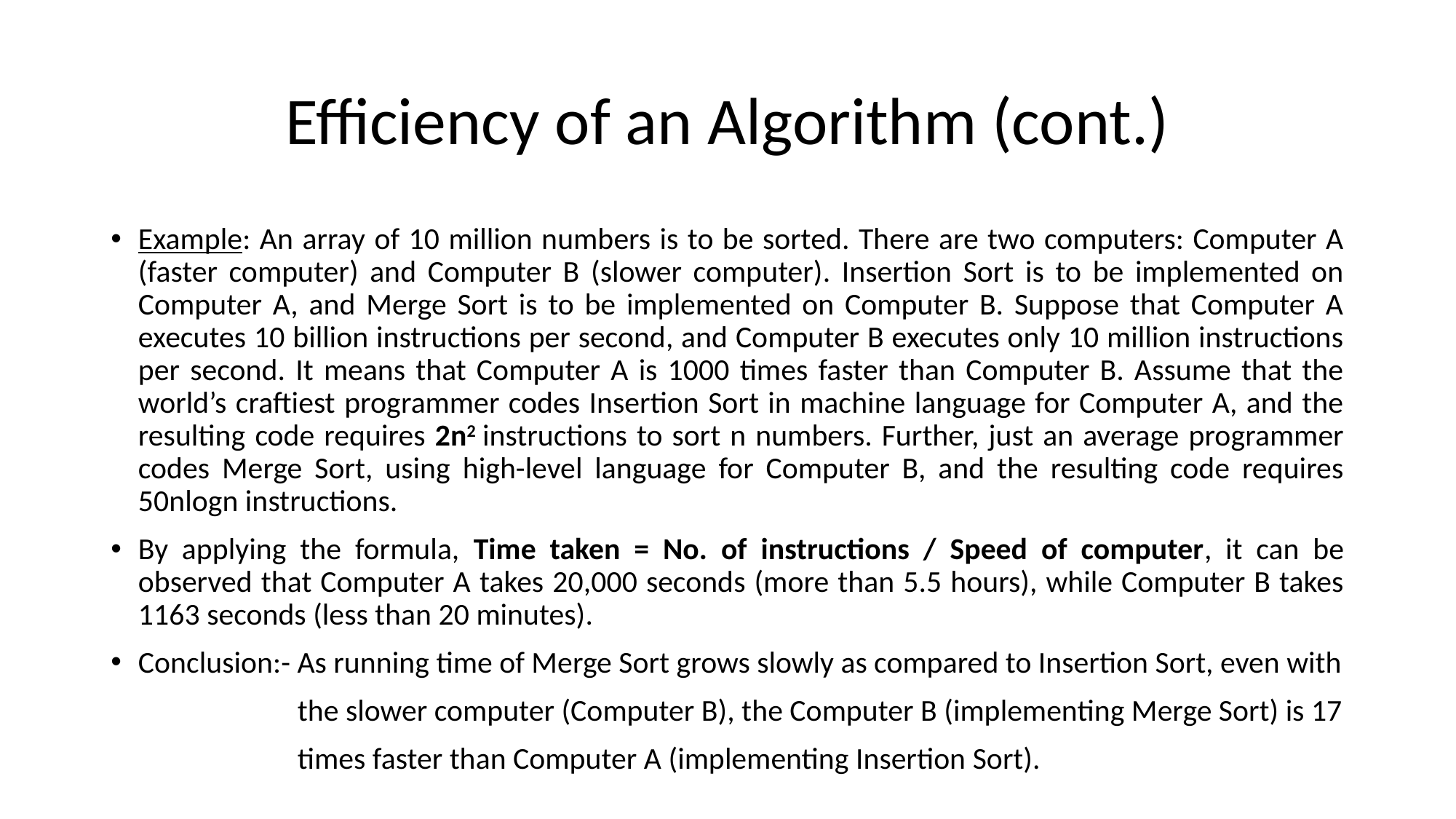

# Efficiency of an Algorithm (cont.)
Example: An array of 10 million numbers is to be sorted. There are two computers: Computer A (faster computer) and Computer B (slower computer). Insertion Sort is to be implemented on Computer A, and Merge Sort is to be implemented on Computer B. Suppose that Computer A executes 10 billion instructions per second, and Computer B executes only 10 million instructions per second. It means that Computer A is 1000 times faster than Computer B. Assume that the world’s craftiest programmer codes Insertion Sort in machine language for Computer A, and the resulting code requires 2n2 instructions to sort n numbers. Further, just an average programmer codes Merge Sort, using high-level language for Computer B, and the resulting code requires 50nlogn instructions.
By applying the formula, Time taken = No. of instructions / Speed of computer, it can be observed that Computer A takes 20,000 seconds (more than 5.5 hours), while Computer B takes 1163 seconds (less than 20 minutes).
Conclusion:- As running time of Merge Sort grows slowly as compared to Insertion Sort, even with
                           the slower computer (Computer B), the Computer B (implementing Merge Sort) is 17
                           times faster than Computer A (implementing Insertion Sort).